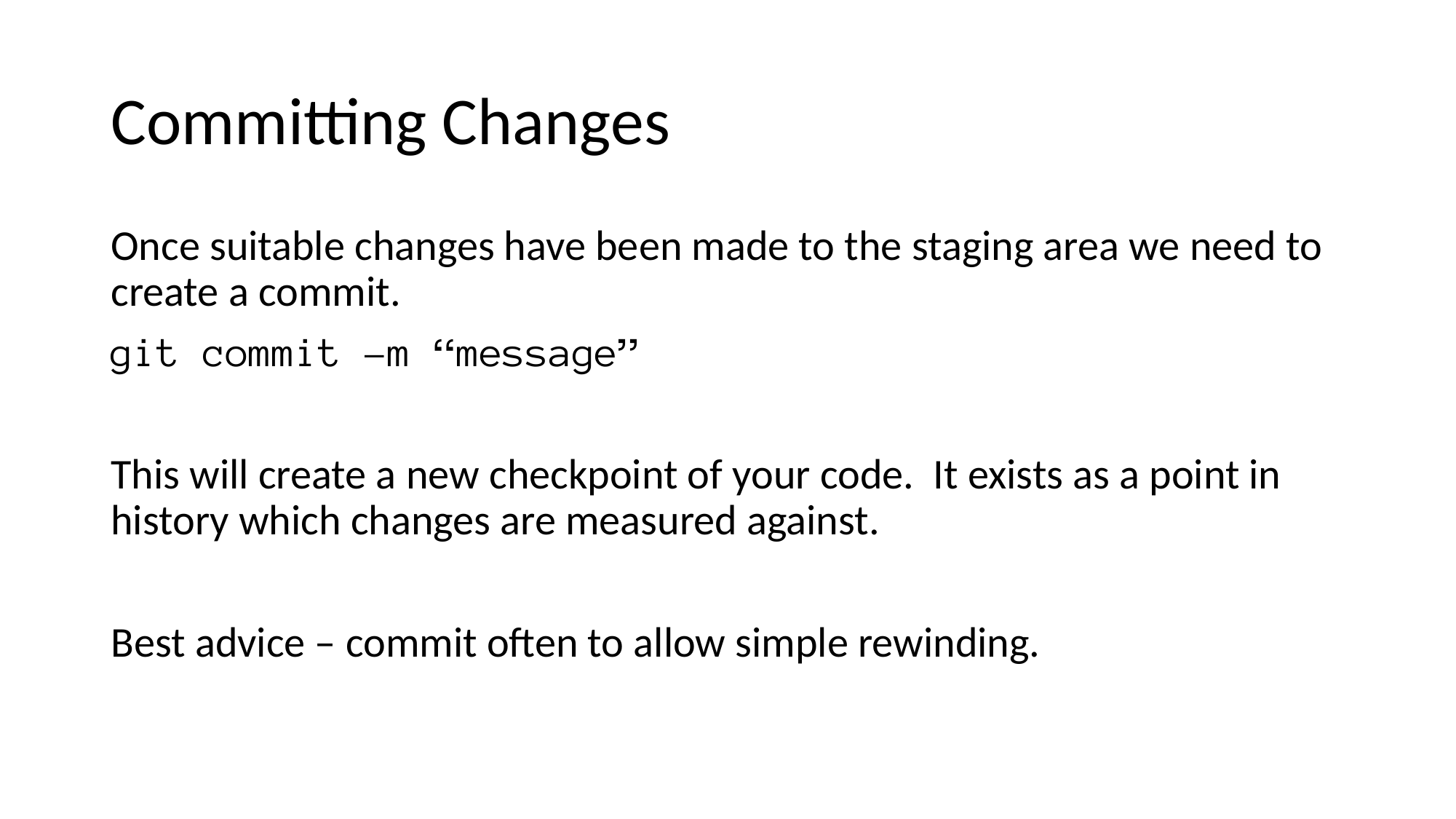

# Committing Changes
Once suitable changes have been made to the staging area we need to create a commit.
git commit –m “message”

This will create a new checkpoint of your code.  It exists as a point in history which changes are measured against.

Best advice – commit often to allow simple rewinding.